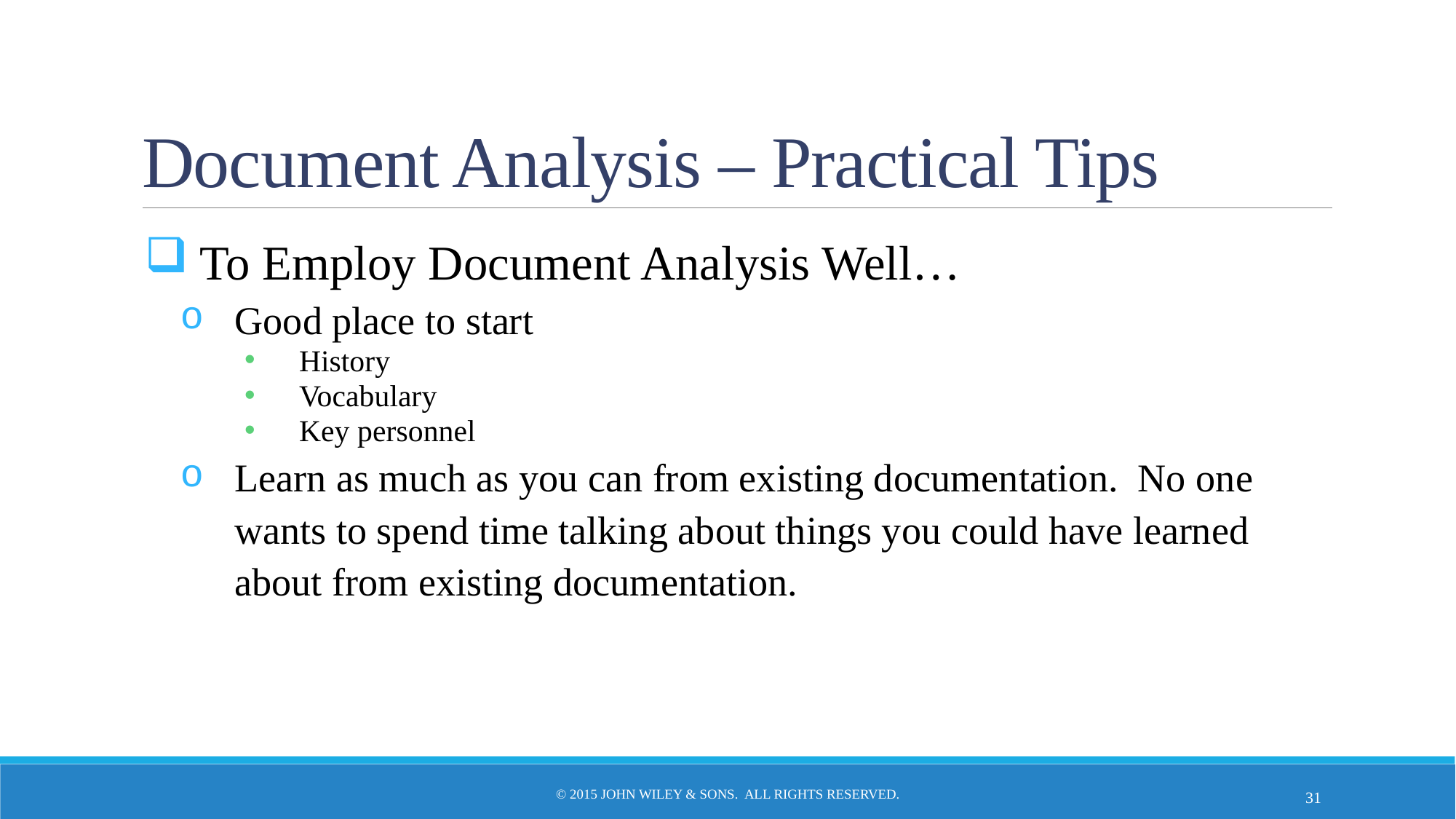

# Document Analysis – Practical Tips
To Employ Document Analysis Well…
Good place to start
History
Vocabulary
Key personnel
Learn as much as you can from existing documentation.  No one wants to spend time talking about things you could have learned about from existing documentation.
© 2015 John Wiley & Sons.  All Rights Reserved.
31